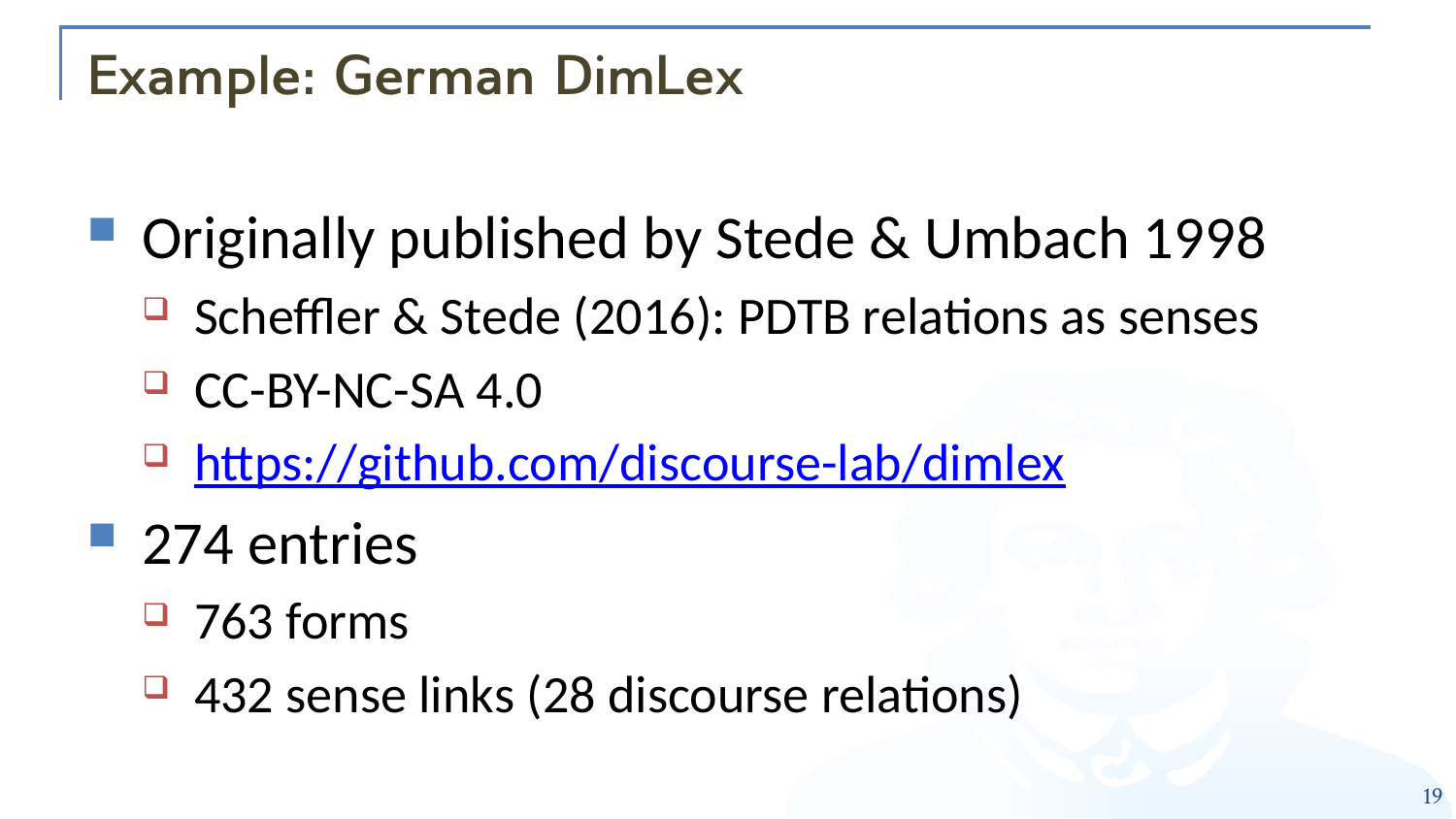

# Example: German DimLex
Originally published by Stede & Umbach 1998
Scheffler & Stede (2016): PDTB relations as senses
CC-BY-NC-SA 4.0
https://github.com/discourse-lab/dimlex
274 entries
763 forms
432 sense links (28 discourse relations)

19